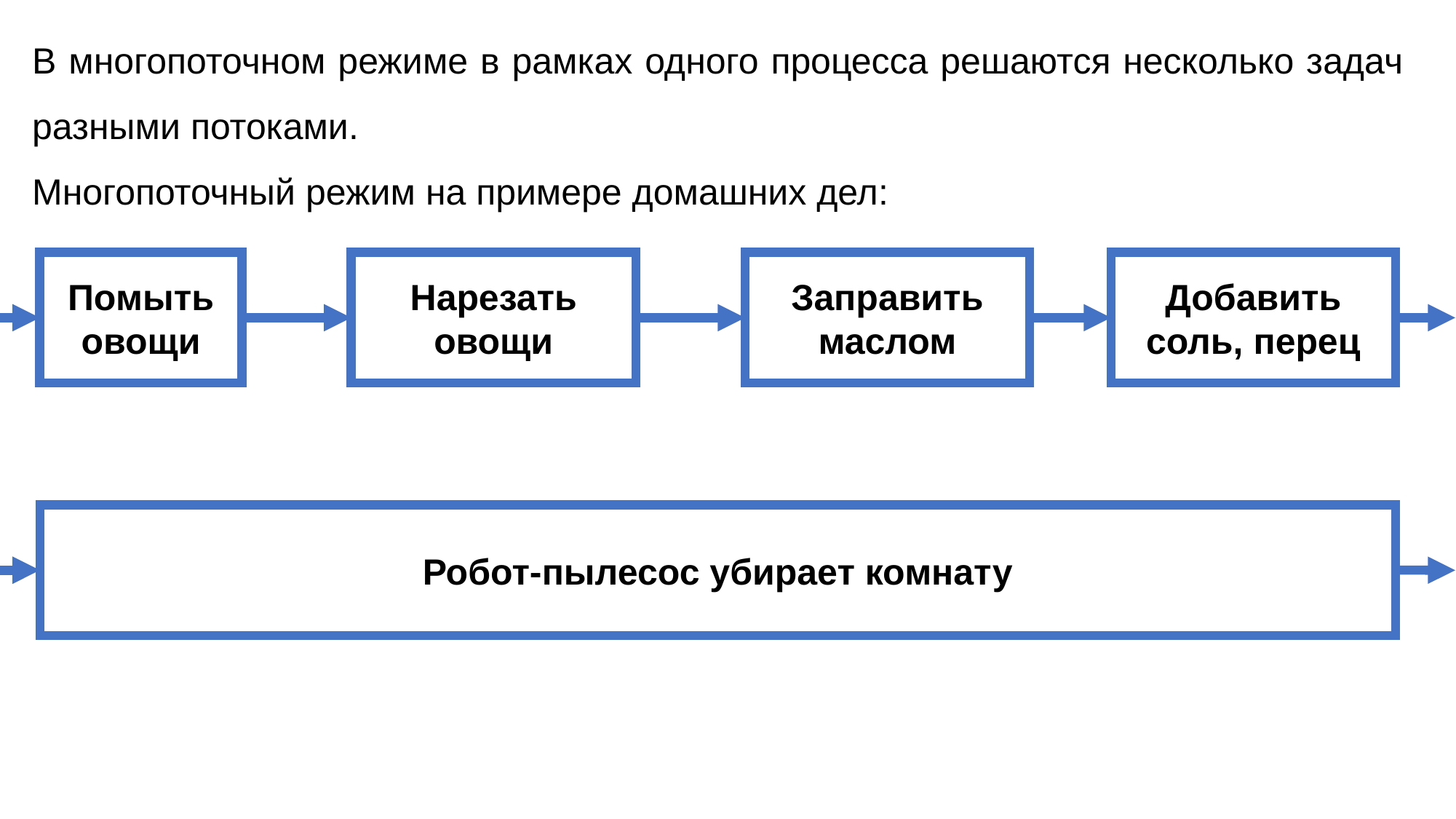

В многопоточном режиме в рамках одного процесса решаются несколько задач разными потоками.
Многопоточный режим на примере домашних дел:
Помыть овощи
Нарезать овощи
Заправить маслом
Добавить соль, перец
Робот-пылесос убирает комнату